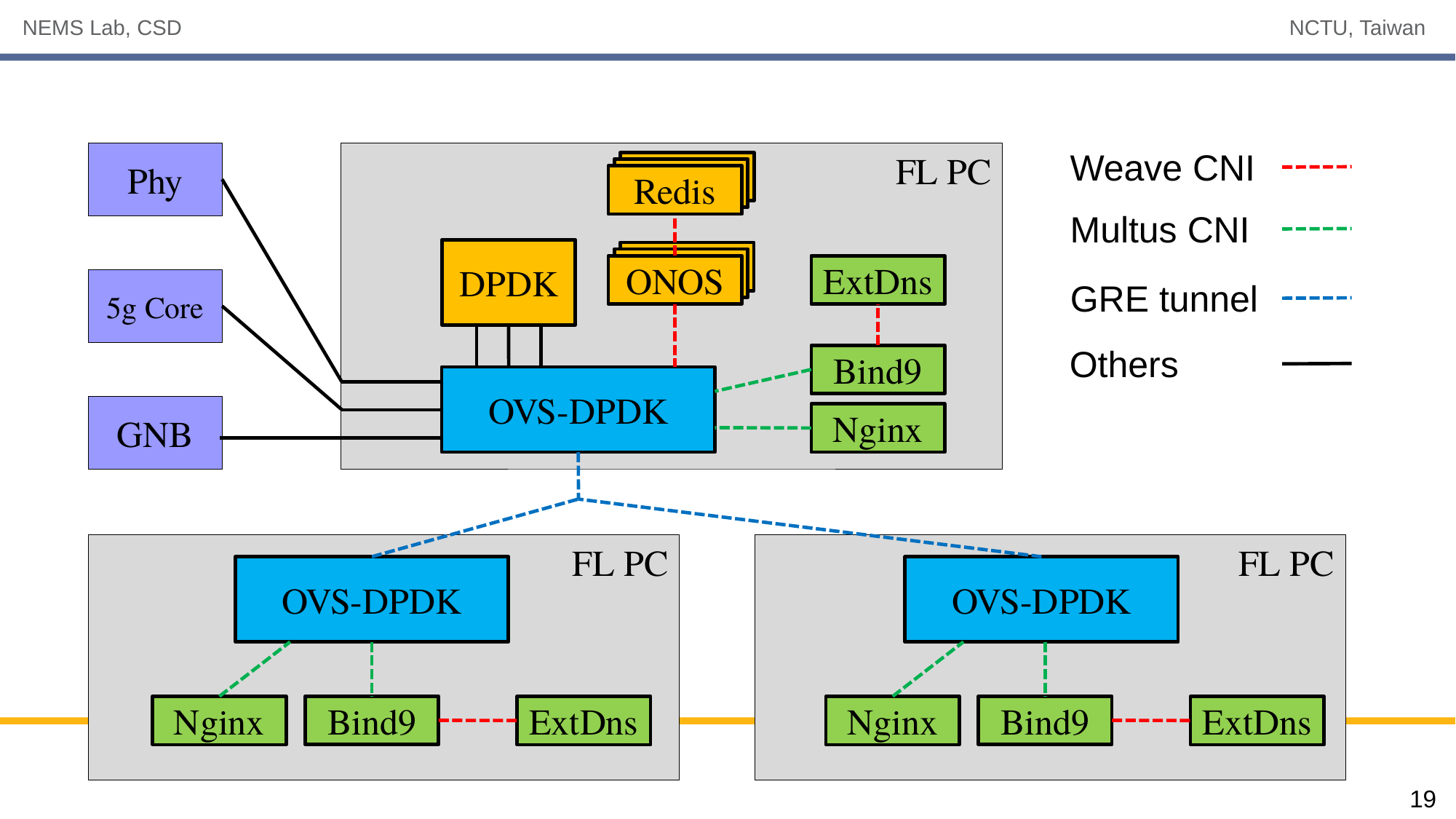

Weave CNI
FL PC

Phy

Redis
Multus CNI
DPDK

ONOS
ExtDns
5g Core
GRE tunnel
Others
Bind9
OVS-DPDK
GNB
Nginx
FL PC

FL PC
OVS-DPDK
OVS-DPDK
Bind9
Bind9
Nginx
ExtDns
Nginx
ExtDns
19